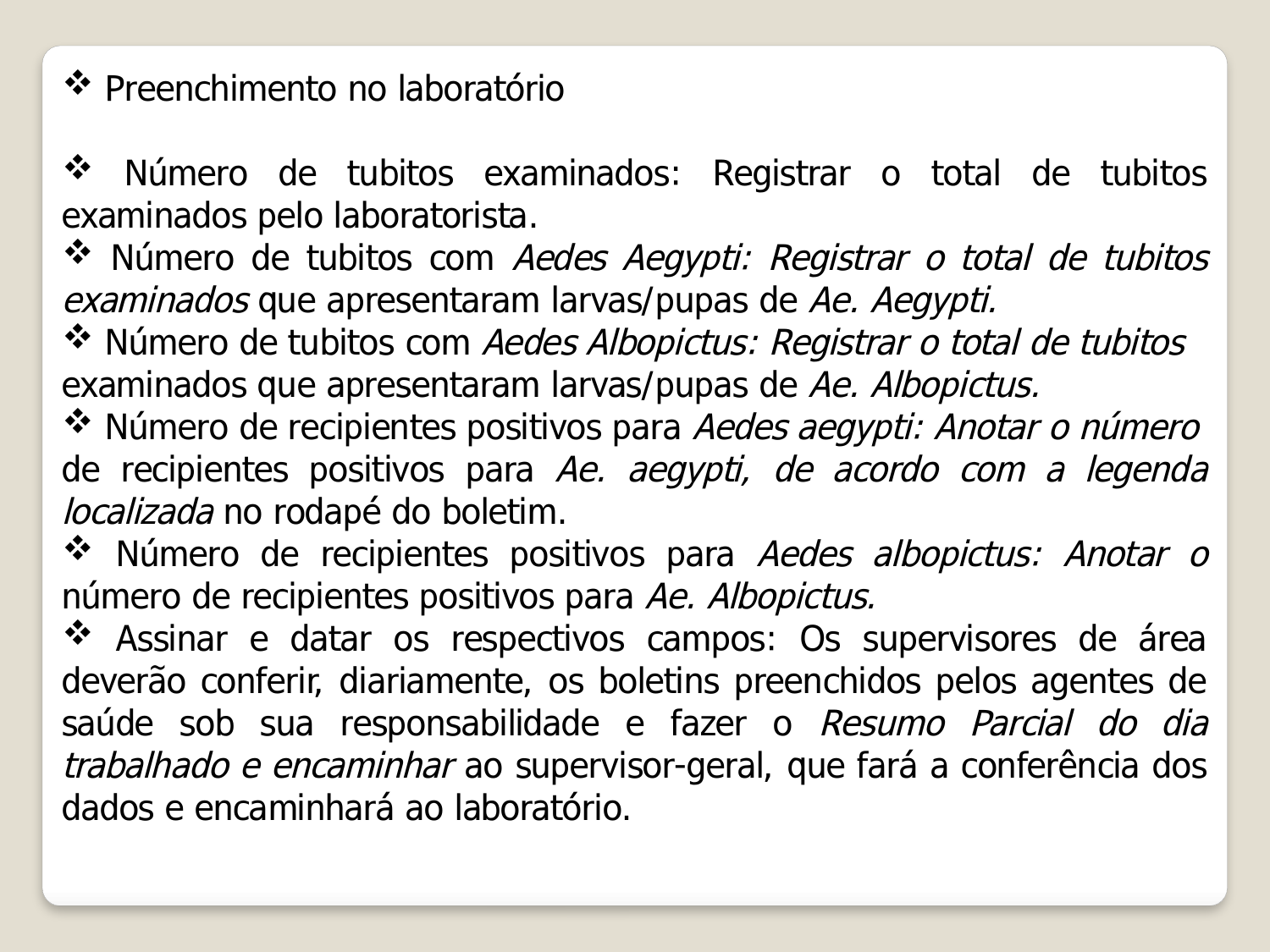

Preenchimento no laboratório

 Número de tubitos examinados: Registrar o total de tubitos examinados pelo laboratorista.
 Número de tubitos com Aedes Aegypti: Registrar o total de tubitos examinados que apresentaram larvas/pupas de Ae. Aegypti.
 Número de tubitos com Aedes Albopictus: Registrar o total de tubitos
examinados que apresentaram larvas/pupas de Ae. Albopictus.
 Número de recipientes positivos para Aedes aegypti: Anotar o número
de recipientes positivos para Ae. aegypti, de acordo com a legenda localizada no rodapé do boletim.
 Número de recipientes positivos para Aedes albopictus: Anotar o número de recipientes positivos para Ae. Albopictus.
 Assinar e datar os respectivos campos: Os supervisores de área deverão conferir, diariamente, os boletins preenchidos pelos agentes de saúde sob sua responsabilidade e fazer o Resumo Parcial do dia trabalhado e encaminhar ao supervisor-geral, que fará a conferência dos dados e encaminhará ao laboratório.